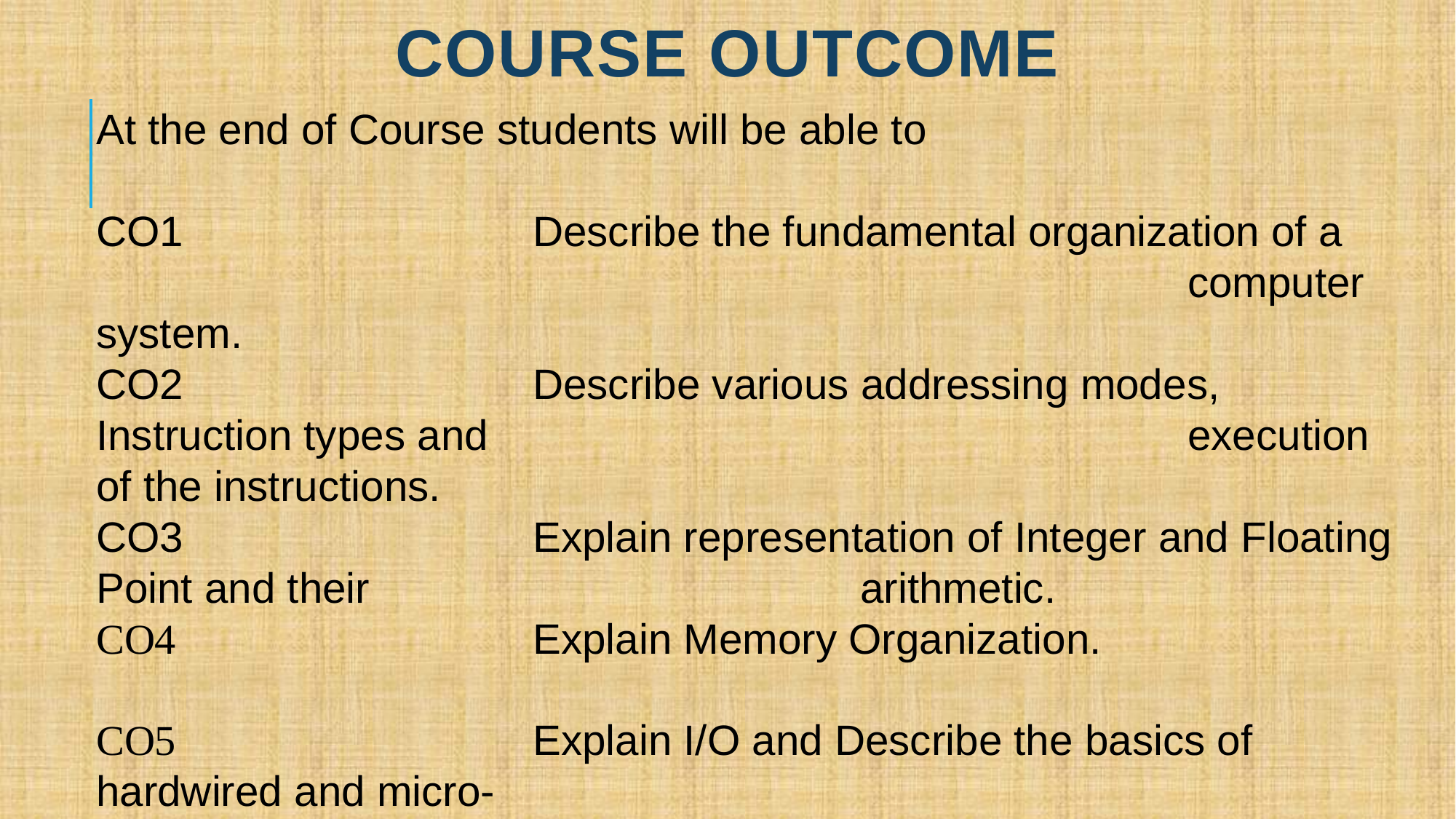

# Course outcome
At the end of Course students will be able to

CO1				Describe the fundamental organization of a 											computer system.
CO2				Describe various addressing modes, Instruction types and 							execution of the instructions.
CO3				Explain representation of Integer and Floating Point and their 					arithmetic.
CO4				Explain Memory Organization.

CO5				Explain I/O and Describe the basics of hardwired and micro-
					programmed control of the CPU, pipelined architecture.